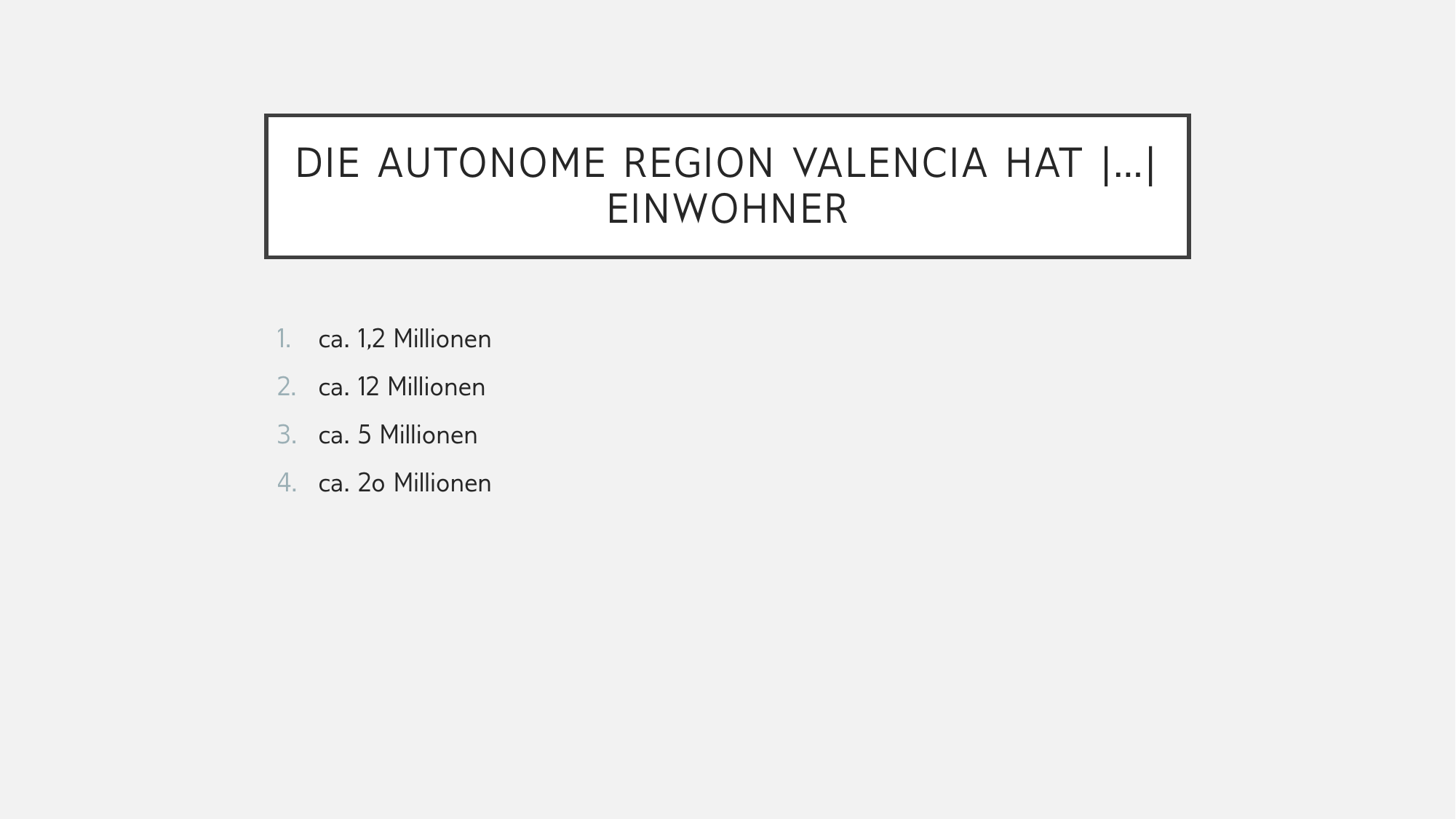

# Die autonome Region Valencia hat |…| Einwohner
ca. 1,2 Millionen
ca. 12 Millionen
ca. 5 Millionen
ca. 2o Millionen